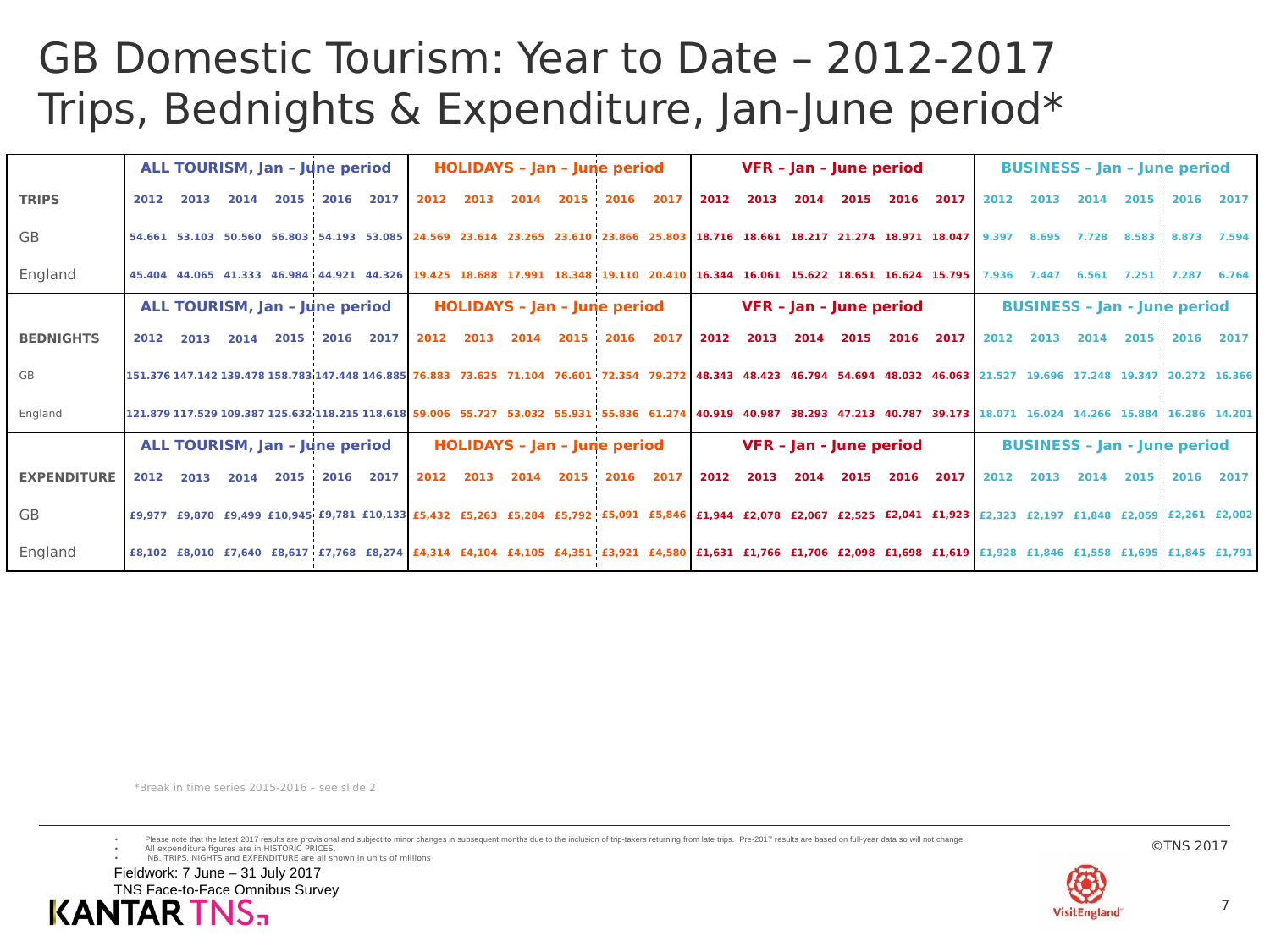

# GB Domestic Tourism: Year to Date – 2012-2017 Trips, Bednights & Expenditure, Jan-June period*
|  | ALL TOURISM, Jan – June period |  |  |  |  |  | HOLIDAYS – Jan – June period |  |  |  |  |  | VFR – Jan – June period |  |  |  |  |  | BUSINESS – Jan – June period |  |  |  |  |  |
| --- | --- | --- | --- | --- | --- | --- | --- | --- | --- | --- | --- | --- | --- | --- | --- | --- | --- | --- | --- | --- | --- | --- | --- | --- |
| TRIPS | 2012 | 2013 | 2014 | 2015 | 2016 | 2017 | 2012 | 2013 | 2014 | 2015 | 2016 | 2017 | 2012 | 2013 | 2014 | 2015 | 2016 | 2017 | 2012 | 2013 | 2014 | 2015 | 2016 | 2017 |
| GB | 54.661 | 53.103 | 50.560 | 56.803 | 54.193 | 53.085 | 24.569 | 23.614 | 23.265 | 23.610 | 23.866 | 25.803 | 18.716 | 18.661 | 18.217 | 21.274 | 18.971 | 18.047 | 9.397 | 8.695 | 7.728 | 8.583 | 8.873 | 7.594 |
| England | 45.404 | 44.065 | 41.333 | 46.984 | 44.921 | 44.326 | 19.425 | 18.688 | 17.991 | 18.348 | 19.110 | 20.410 | 16.344 | 16.061 | 15.622 | 18.651 | 16.624 | 15.795 | 7.936 | 7.447 | 6.561 | 7.251 | 7.287 | 6.764 |
|  | ALL TOURISM, Jan – June period |  |  |  |  |  | HOLIDAYS – Jan – June period |  |  |  |  |  | VFR – Jan – June period |  |  |  |  |  | BUSINESS – Jan - June period |  |  |  |  |  |
| BEDNIGHTS | 2012 | 2013 | 2014 | 2015 | 2016 | 2017 | 2012 | 2013 | 2014 | 2015 | 2016 | 2017 | 2012 | 2013 | 2014 | 2015 | 2016 | 2017 | 2012 | 2013 | 2014 | 2015 | 2016 | 2017 |
| GB | 151.376 | 147.142 | 139.478 | 158.783 | 147.448 | 146.885 | 76.883 | 73.625 | 71.104 | 76.601 | 72.354 | 79.272 | 48.343 | 48.423 | 46.794 | 54.694 | 48.032 | 46.063 | 21.527 | 19.696 | 17.248 | 19.347 | 20.272 | 16.366 |
| England | 121.879 | 117.529 | 109.387 | 125.632 | 118.215 | 118.618 | 59.006 | 55.727 | 53.032 | 55.931 | 55.836 | 61.274 | 40.919 | 40.987 | 38.293 | 47.213 | 40.787 | 39.173 | 18.071 | 16.024 | 14.266 | 15.884 | 16.286 | 14.201 |
|  | ALL TOURISM, Jan – June period |  |  |  |  |  | HOLIDAYS – Jan – June period |  |  |  |  |  | VFR – Jan - June period |  |  |  |  |  | BUSINESS – Jan - June period |  |  |  |  |  |
| EXPENDITURE | 2012 | 2013 | 2014 | 2015 | 2016 | 2017 | 2012 | 2013 | 2014 | 2015 | 2016 | 2017 | 2012 | 2013 | 2014 | 2015 | 2016 | 2017 | 2012 | 2013 | 2014 | 2015 | 2016 | 2017 |
| GB | £9,977 | £9,870 | £9,499 | £10,945 | £9,781 | £10,133 | £5,432 | £5,263 | £5,284 | £5,792 | £5,091 | £5,846 | £1,944 | £2,078 | £2,067 | £2,525 | £2,041 | £1,923 | £2,323 | £2,197 | £1,848 | £2,059 | £2,261 | £2,002 |
| England | £8,102 | £8,010 | £7,640 | £8,617 | £7,768 | £8,274 | £4,314 | £4,104 | £4,105 | £4,351 | £3,921 | £4,580 | £1,631 | £1,766 | £1,706 | £2,098 | £1,698 | £1,619 | £1,928 | £1,846 | £1,558 | £1,695 | £1,845 | £1,791 |
*Break in time series 2015-2016 – see slide 2
Please note that the latest 2017 results are provisional and subject to minor changes in subsequent months due to the inclusion of trip-takers returning from late trips.  Pre-2017 results are based on full-year data so will not change.
All expenditure figures are in HISTORIC PRICES.
 NB. TRIPS, NIGHTS and EXPENDITURE are all shown in units of millions

Fieldwork: 7 June – 31 July 2017
TNS Face-to-Face Omnibus Survey
7